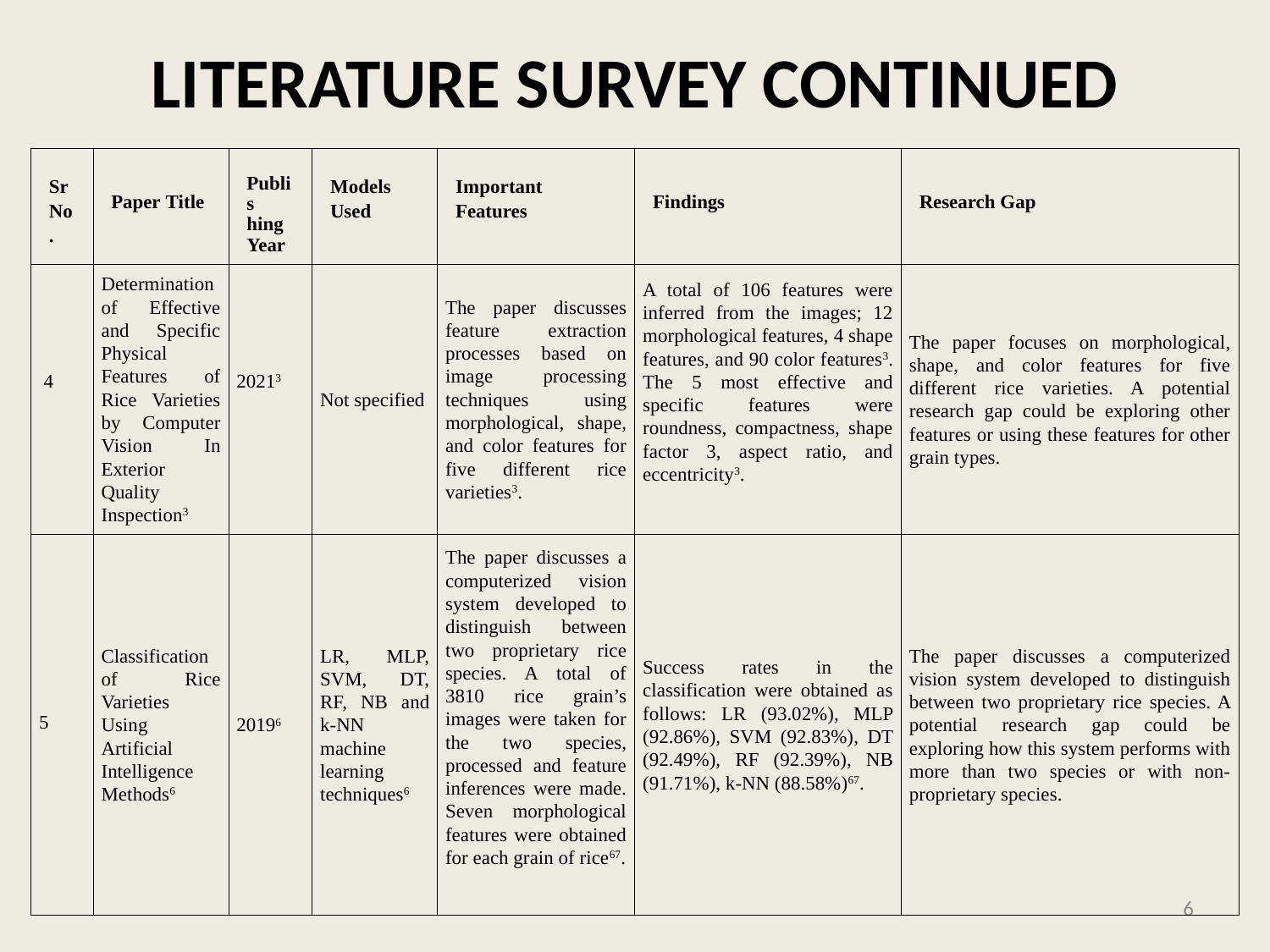

# LITERATURE SURVEY CONTINUED
| Sr No. | Paper Title | Publis hing Year | Models Used | Important Features | Findings | Research Gap |
| --- | --- | --- | --- | --- | --- | --- |
| 4 | Determination of Effective and Specific Physical Features of Rice Varieties by Computer Vision In Exterior Quality Inspection3 | 20213 | Not specified | The paper discusses feature extraction processes based on image processing techniques using morphological, shape, and color features for five different rice varieties3. | A total of 106 features were inferred from the images; 12 morphological features, 4 shape features, and 90 color features3. The 5 most effective and specific features were roundness, compactness, shape factor 3, aspect ratio, and eccentricity3. | The paper focuses on morphological, shape, and color features for five different rice varieties. A potential research gap could be exploring other features or using these features for other grain types. |
| 5 | Classification of Rice Varieties Using Artificial Intelligence Methods6 | 20196 | LR, MLP, SVM, DT, RF, NB and k-NN machine learning techniques6 | The paper discusses a computerized vision system developed to distinguish between two proprietary rice species. A total of 3810 rice grain’s images were taken for the two species, processed and feature inferences were made. Seven morphological features were obtained for each grain of rice67. | Success rates in the classification were obtained as follows: LR (93.02%), MLP (92.86%), SVM (92.83%), DT (92.49%), RF (92.39%), NB (91.71%), k-NN (88.58%)67. | The paper discusses a computerized vision system developed to distinguish between two proprietary rice species. A potential research gap could be exploring how this system performs with more than two species or with non-proprietary species. |
6